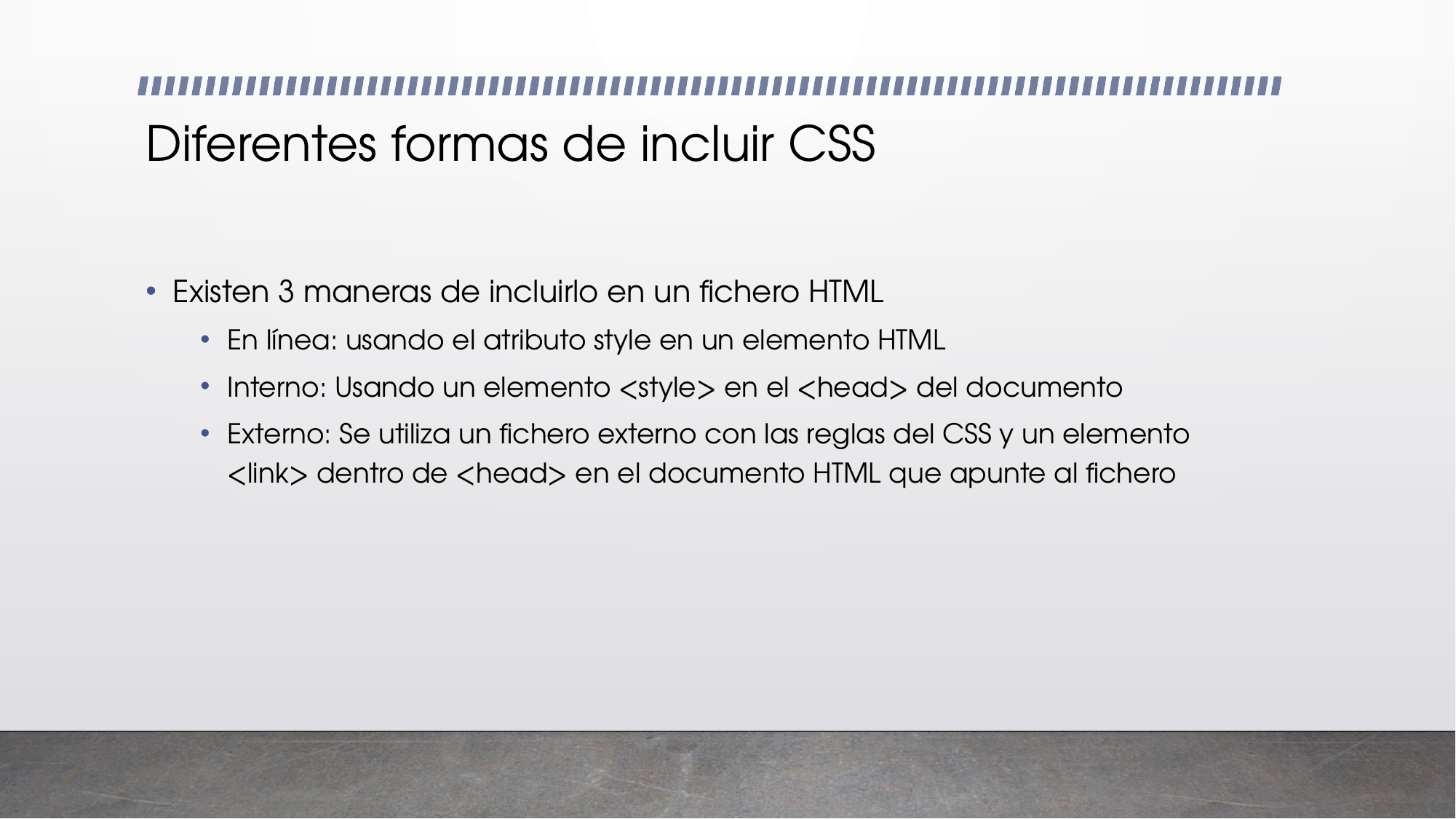

# Diferentes formas de incluir CSS
Existen 3 maneras de incluirlo en un fichero HTML
En línea: usando el atributo style en un elemento HTML
Interno: Usando un elemento <style> en el <head> del documento
Externo: Se utiliza un fichero externo con las reglas del CSS y un elemento <link> dentro de <head> en el documento HTML que apunte al fichero